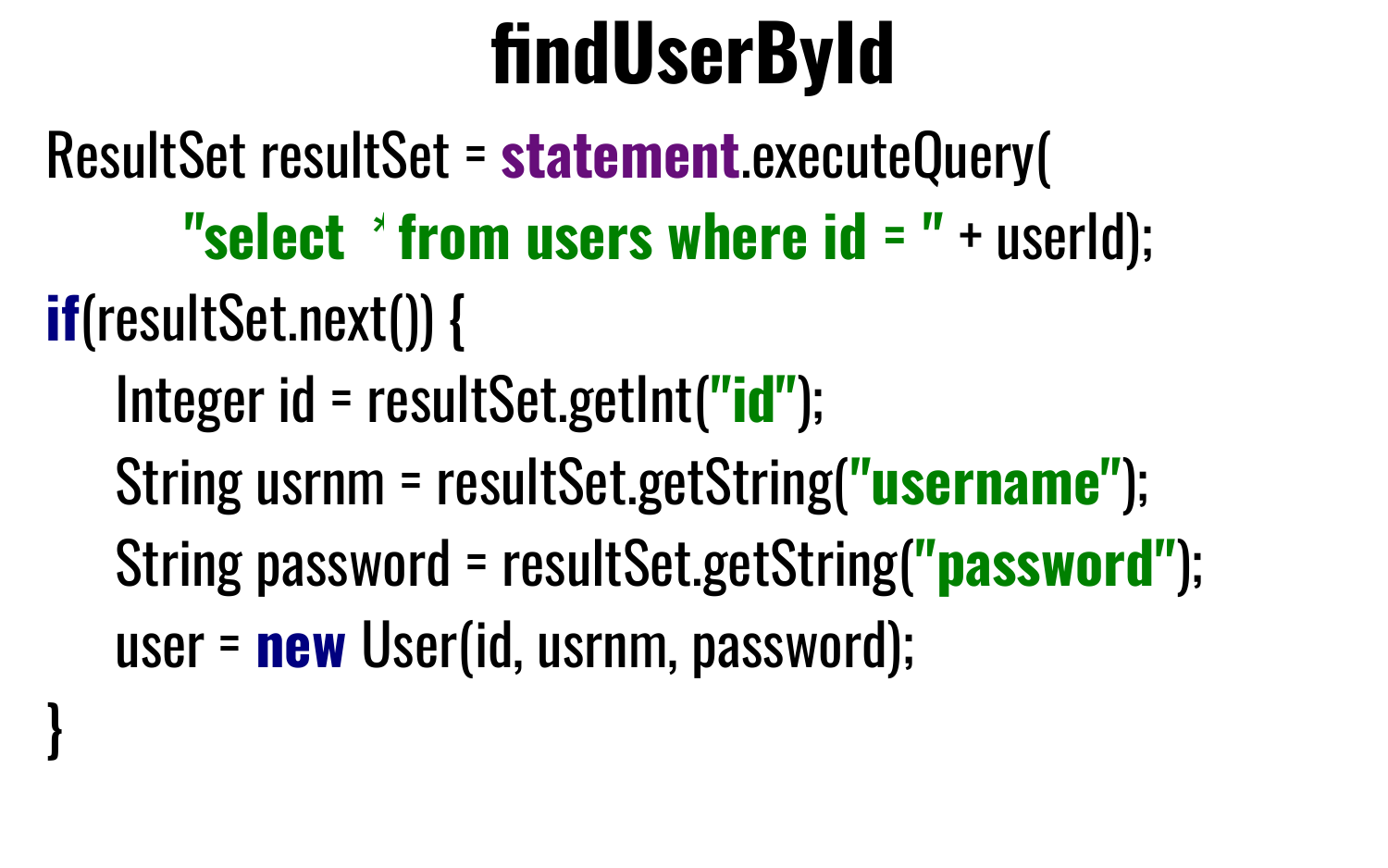

# findUserById
ResultSet resultSet = statement.executeQuery(
"select * from users where id = " + userId);
if(resultSet.next()) {
Integer id = resultSet.getInt("id");
String usrnm = resultSet.getString("username");
String password = resultSet.getString("password");
user = new User(id, usrnm, password);
}